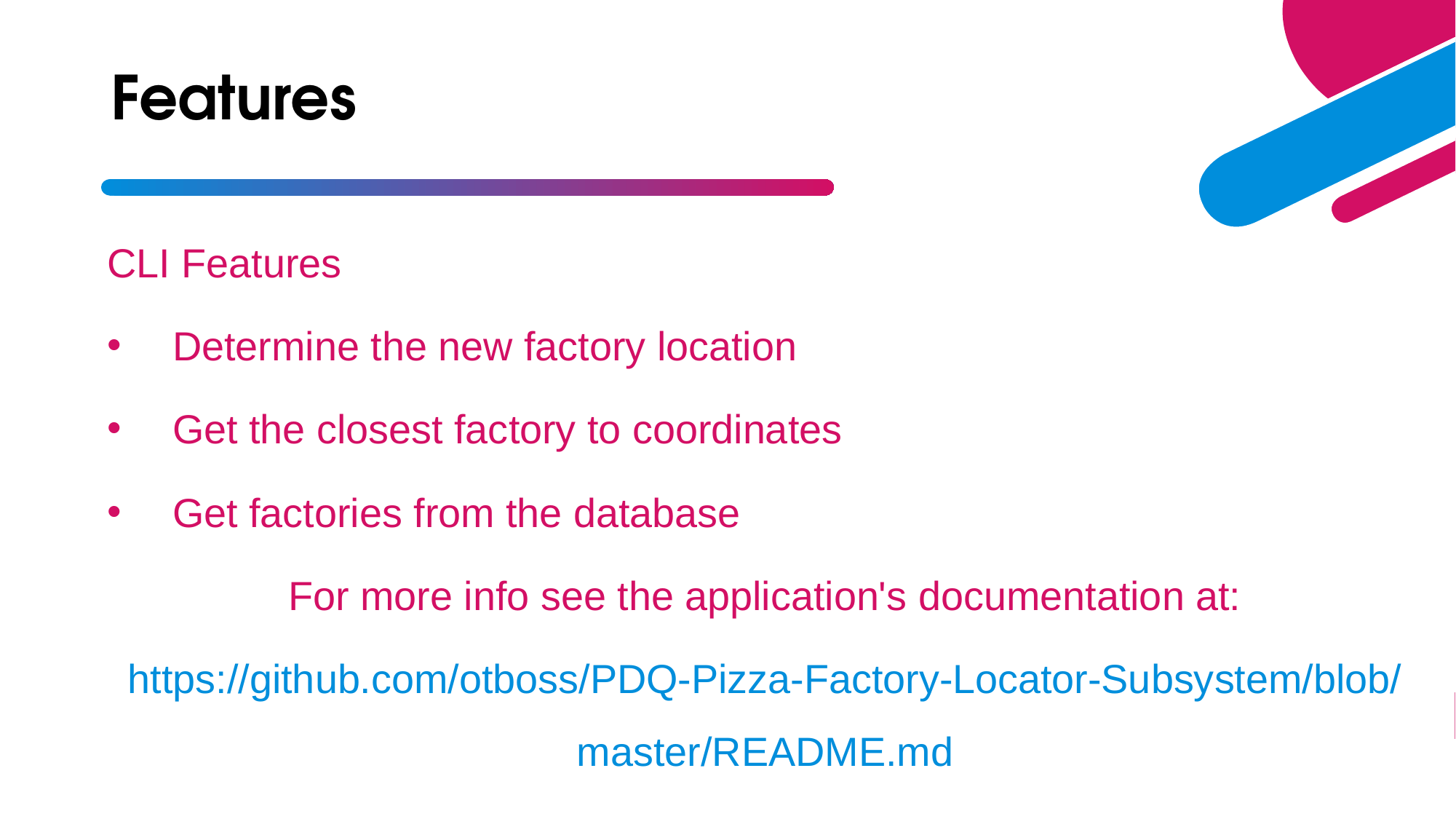

# Features
CLI Features
Determine the new factory location
Get the closest factory to coordinates
Get factories from the database
For more info see the application's documentation at:
https://github.com/otboss/PDQ-Pizza-Factory-Locator-Subsystem/blob/master/README.md

ADD A FOOTER
27